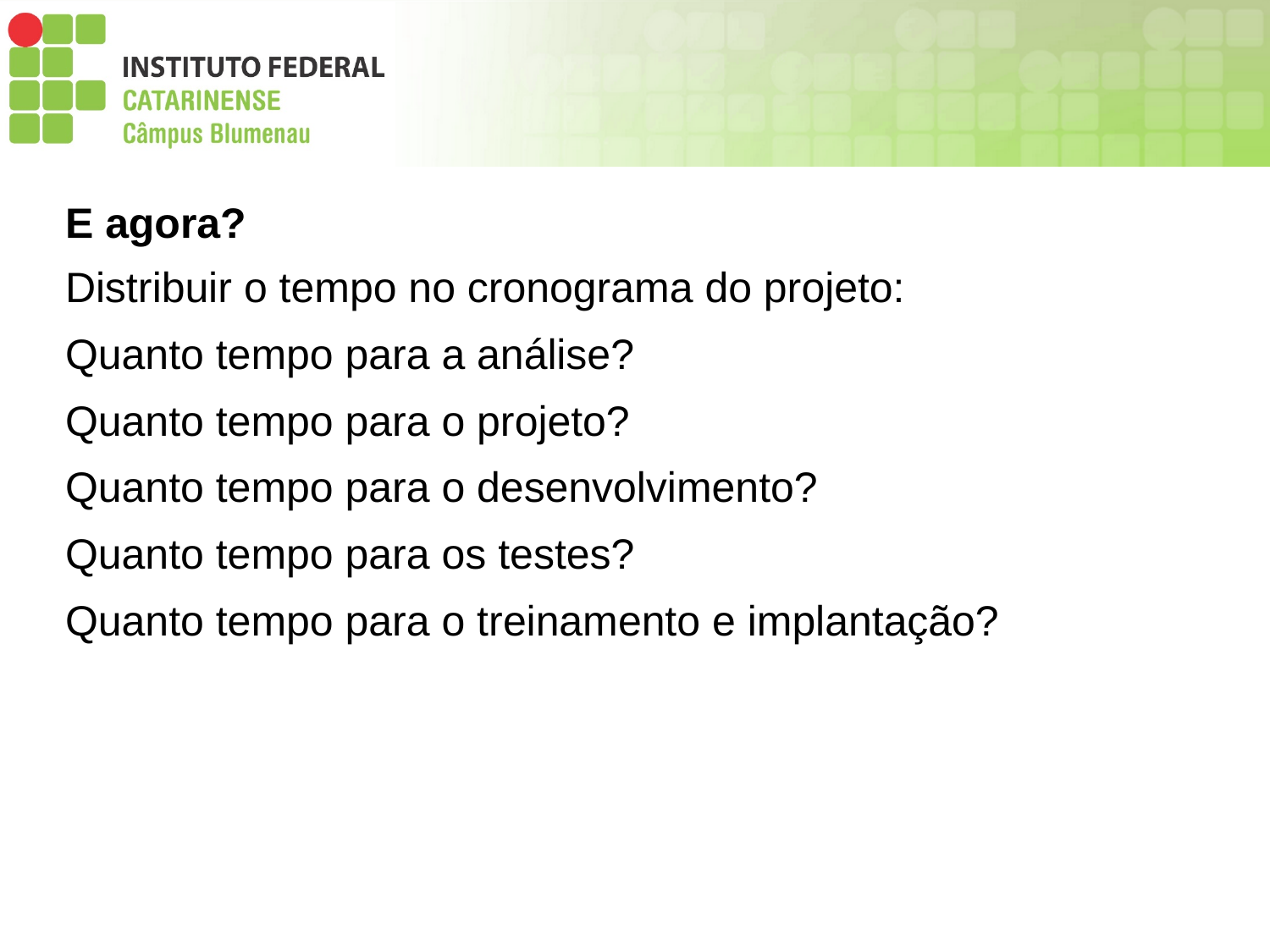

E agora?
Distribuir o tempo no cronograma do projeto:
Quanto tempo para a análise?
Quanto tempo para o projeto?
Quanto tempo para o desenvolvimento?
Quanto tempo para os testes?
Quanto tempo para o treinamento e implantação?